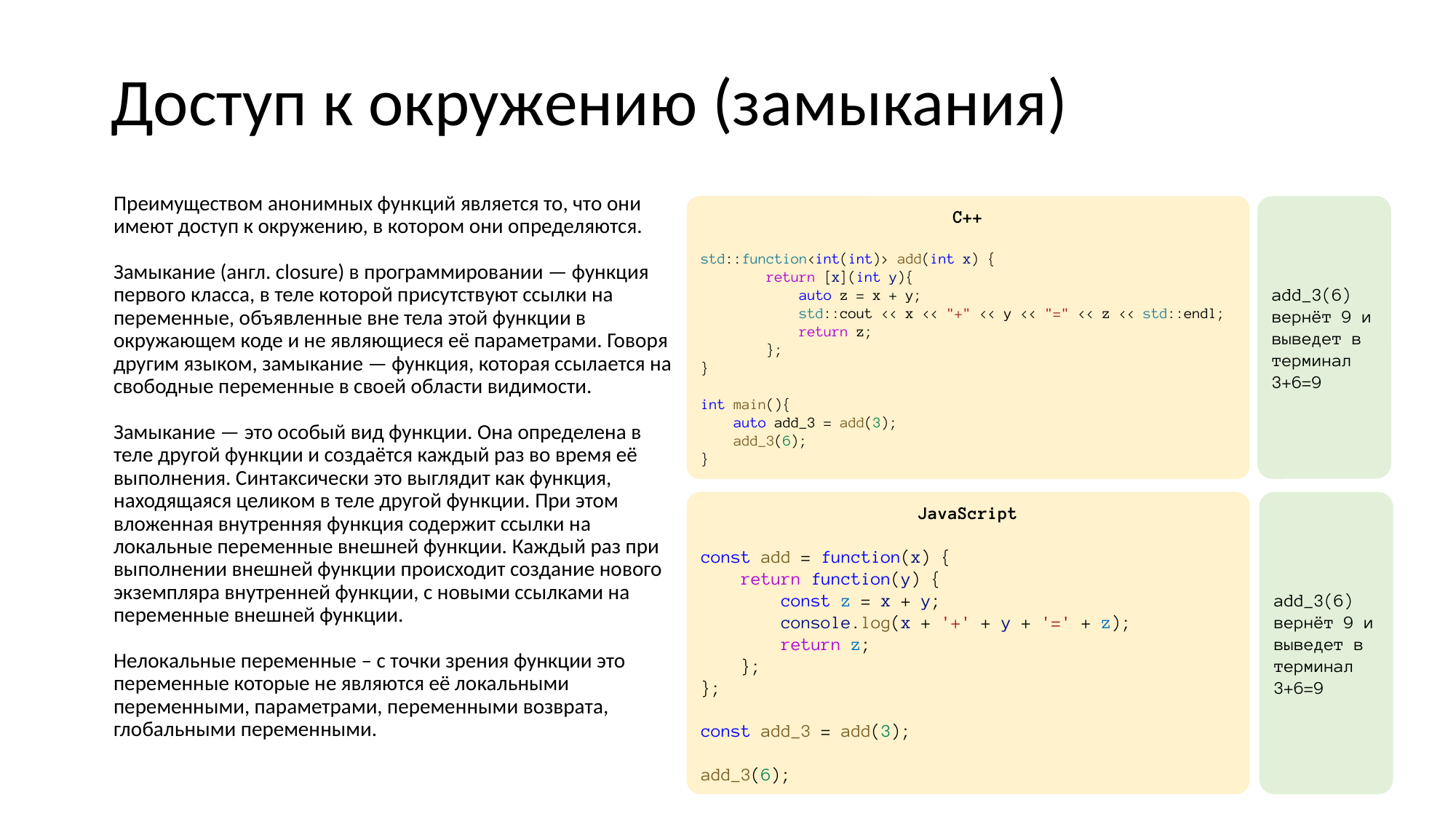

# Доступ к окружению (замыкания)
Преимуществом анонимных функций является то, что они имеют доступ к окружению, в котором они определяются.

Замыкание (англ. closure) в программировании — функция первого класса, в теле которой присутствуют ссылки на переменные, объявленные вне тела этой функции в окружающем коде и не являющиеся её параметрами. Говоря другим языком, замыкание — функция, которая ссылается на свободные переменные в своей области видимости.

Замыкание — это особый вид функции. Она определена в теле другой функции и создаётся каждый раз во время её выполнения. Синтаксически это выглядит как функция, находящаяся целиком в теле другой функции. При этом вложенная внутренняя функция содержит ссылки на локальные переменные внешней функции. Каждый раз при выполнении внешней функции происходит создание нового экземпляра внутренней функции, с новыми ссылками на переменные внешней функции.

Нелокальные переменные – с точки зрения функции это переменные которые не являются её локальными переменными, параметрами, переменными возврата, глобальными переменными.
C++

std::function<int(int)> add(int x) {
        return [x](int y){
            auto z = x + y;
            std::cout << x << "+" << y << "=" << z << std::endl;
            return z;
        };
}
int main(){
    auto add_3 = add(3);
    add_3(6);
}

add_3(6) вернёт 9 и выведет в терминал 3+6=9
JavaScript

const add = function(x) {
    return function(y) {
        const z = x + y;
        console.log(x + '+' + y + '=' + z);
        return z;
    };
};
const add_3 = add(3);
add_3(6);

add_3(6) вернёт 9 и выведет в терминал 3+6=9